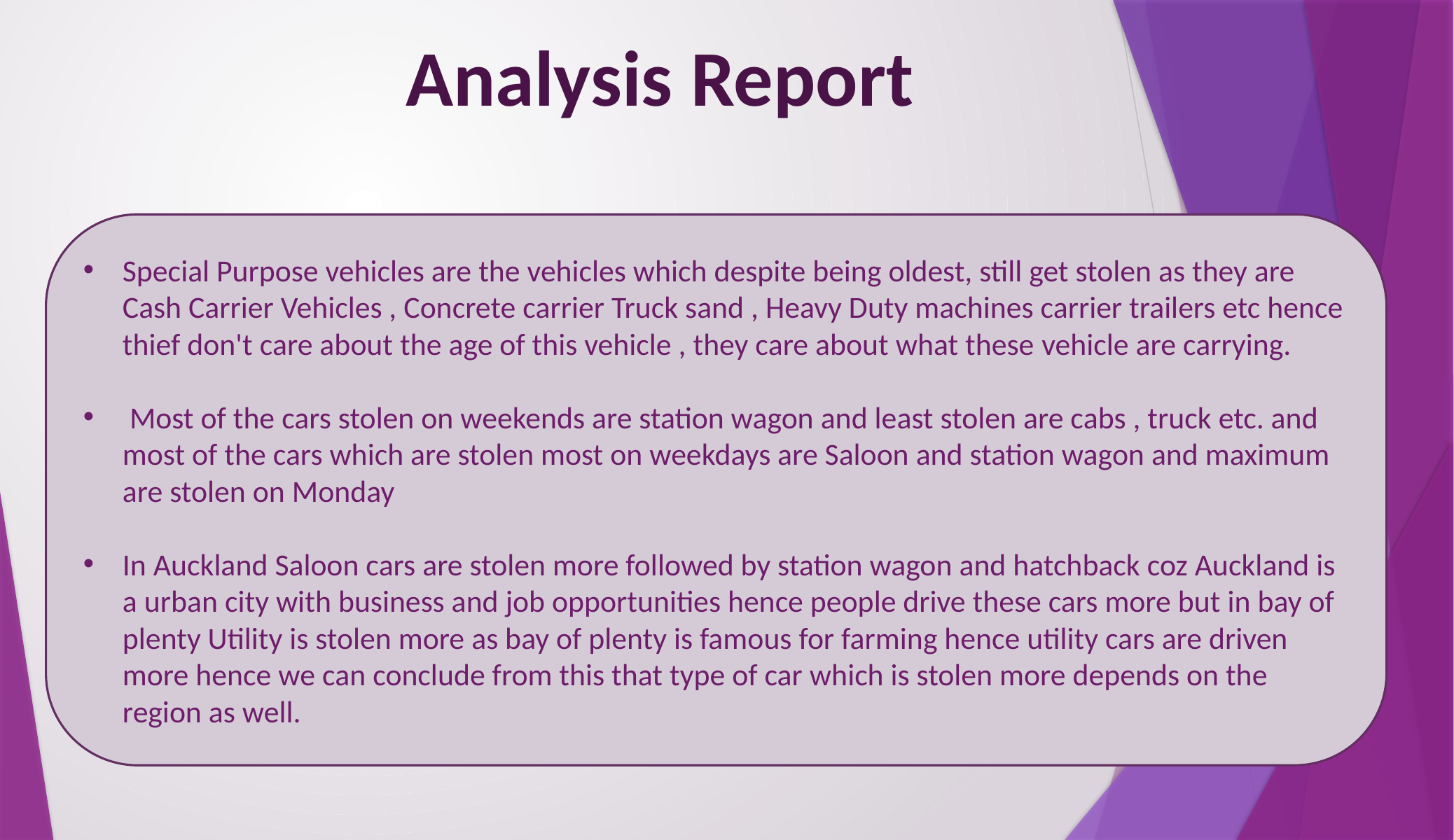

# Analysis Report
Special Purpose vehicles are the vehicles which despite being oldest, still get stolen as they are Cash Carrier Vehicles , Concrete carrier Truck sand , Heavy Duty machines carrier trailers etc hence thief don't care about the age of this vehicle , they care about what these vehicle are carrying.

 Most of the cars stolen on weekends are station wagon and least stolen are cabs , truck etc. and most of the cars which are stolen most on weekdays are Saloon and station wagon and maximum are stolen on Monday

In Auckland Saloon cars are stolen more followed by station wagon and hatchback coz Auckland is a urban city with business and job opportunities hence people drive these cars more but in bay of plenty Utility is stolen more as bay of plenty is famous for farming hence utility cars are driven more hence we can conclude from this that type of car which is stolen more depends on the region as well.